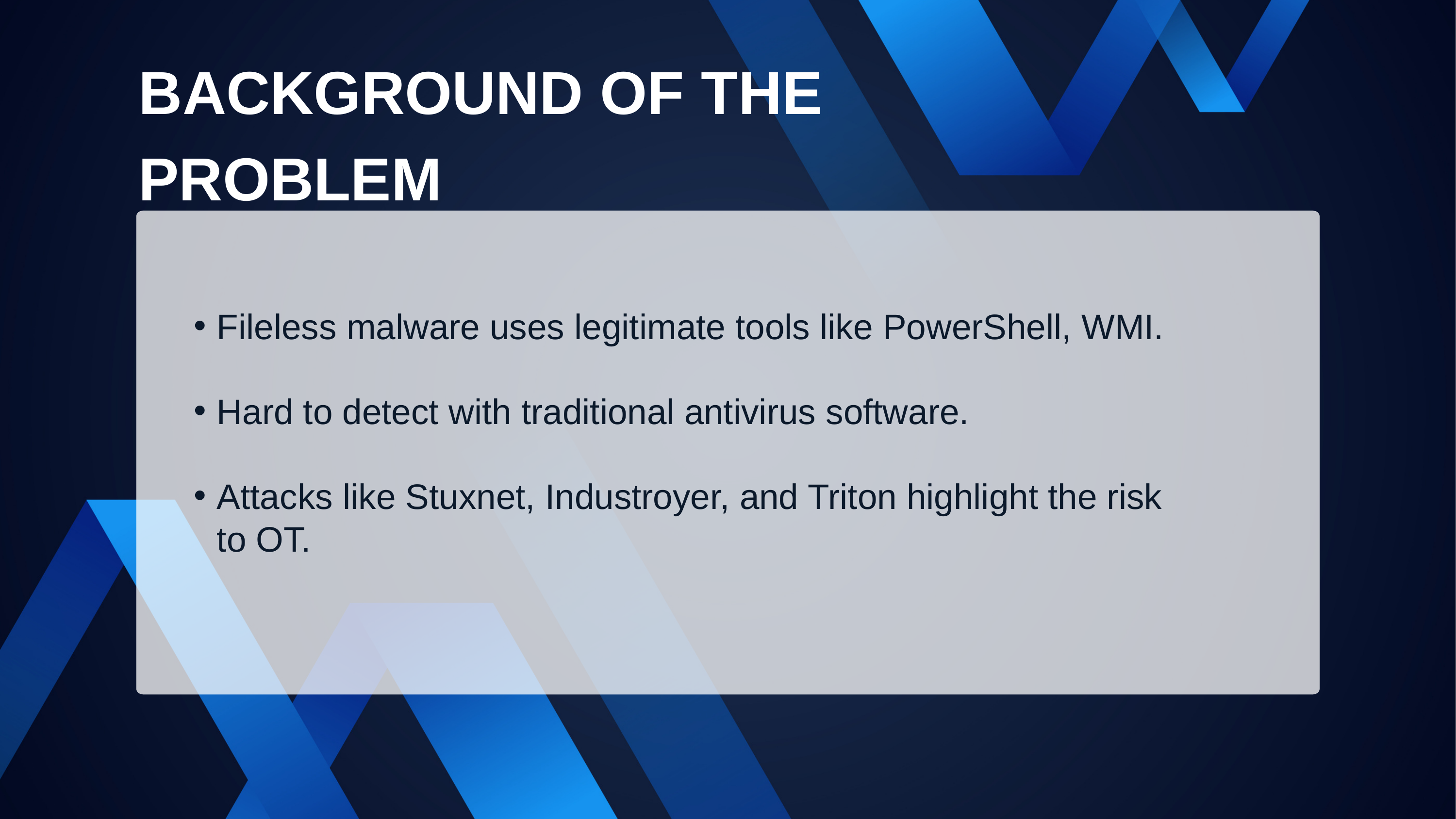

BACKGROUND OF THE PROBLEM

Fileless malware uses legitimate tools like PowerShell, WMI.
Hard to detect with traditional antivirus software.
Attacks like Stuxnet, Industroyer, and Triton highlight the risk to OT.